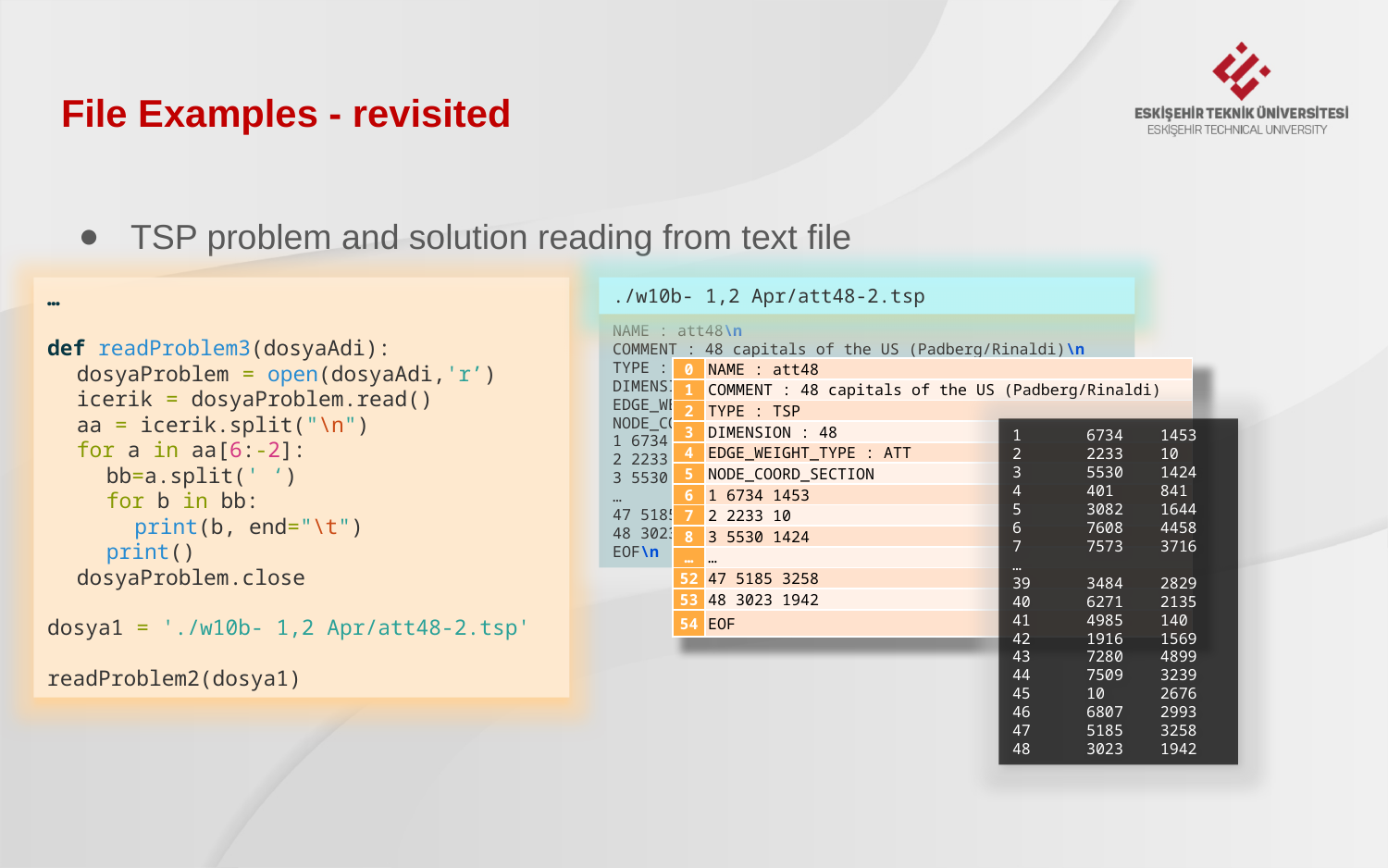

# File Examples - revisited
﻿TSP problem and solution reading from text file

./w10b- 1,2 Apr/att48-2.tsp
NAME : att48\n
COMMENT : 48 capitals of the US (Padberg/Rinaldi)\n
TYPE : TSP\n
DIMENSION : 48\n
EDGE_WEIGHT_TYPE : ATT\n
NODE_COORD_SECTION\n
1 6734 1453\n
2 2233 10\n
3 5530 1424\n
…
47 5185 3258\n
48 3023 1942\n
EOF\n
…
def readProblem3(dosyaAdi):
	dosyaProblem = open(dosyaAdi,'r’)
	icerik = dosyaProblem.read()
	aa = icerik.split("\n")
	for a in aa[6:-2]:
		bb=a.split(' ‘)
		for b in bb:
			print(b, end="\t")
		print()
	dosyaProblem.close
dosya1 = './w10b- 1,2 Apr/att48-2.tsp'
readProblem2(dosya1)
| 0 | NAME : att48 |
| --- | --- |
| 1 | COMMENT : 48 capitals of the US (Padberg/Rinaldi) |
| 2 | TYPE : TSP |
| 3 | DIMENSION : 48 |
| 4 | EDGE\_WEIGHT\_TYPE : ATT |
| 5 | NODE\_COORD\_SECTION |
| 6 | 1 6734 1453 |
| 7 | 2 2233 10 |
| 8 | 3 5530 1424 |
| … | … |
| 52 | 47 5185 3258 |
| 53 | 48 3023 1942 |
| 54 | EOF |
1       6734    1453
2       2233    10
3       5530    1424
4       401     841
5       3082    1644
6       7608    4458
7       7573    3716
…
39      3484    2829
40      6271    2135
41      4985    140
42      1916    1569
43      7280    4899
44      7509    3239
45      10      2676
46      6807    2993
47      5185    3258
48      3023    1942